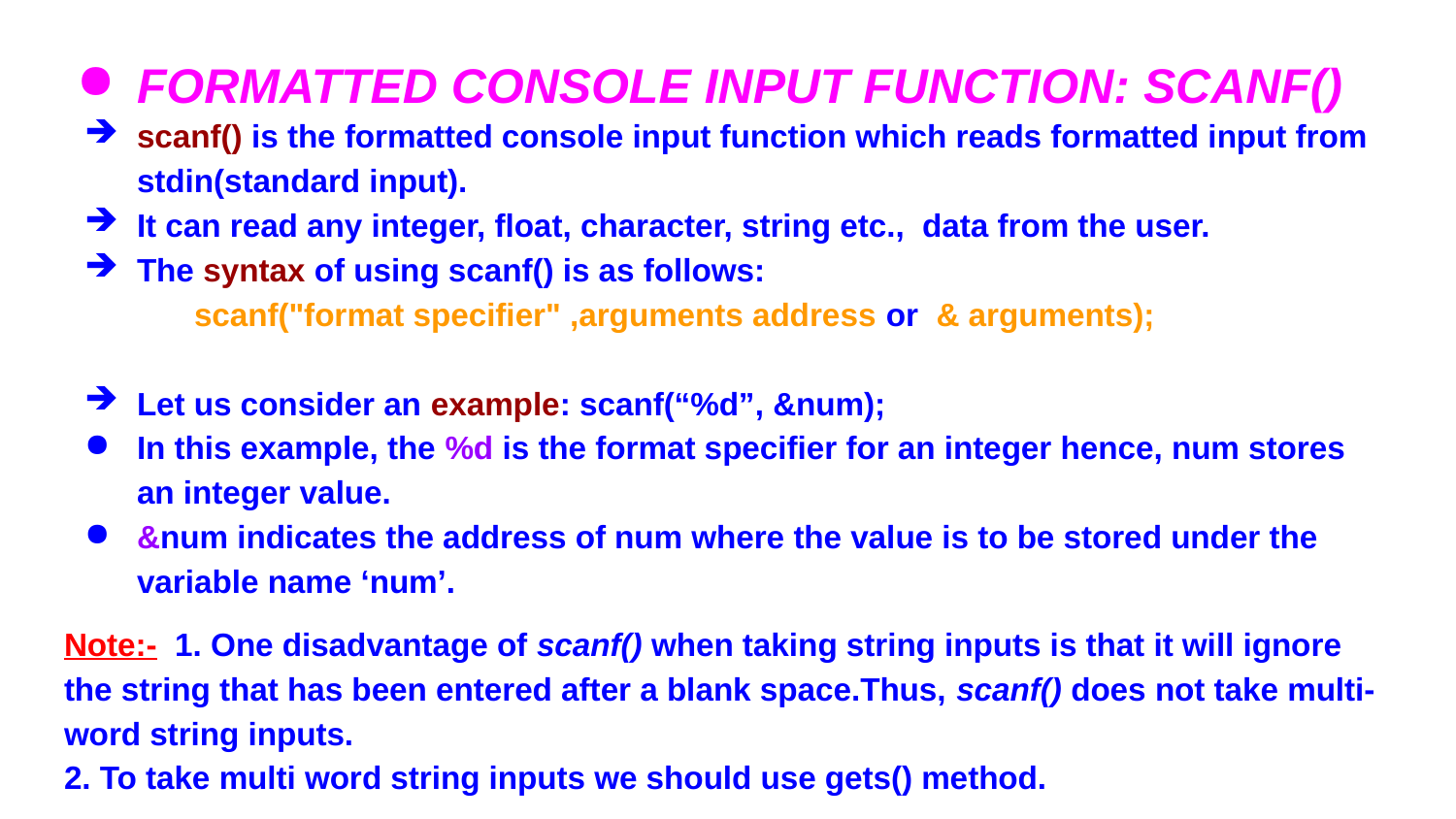

# FORMATTED CONSOLE INPUT FUNCTION: SCANF()

scanf() is the formatted console input function which reads formatted input from stdin(standard input).
It can read any integer, float, character, string etc.,  data from the user.
The syntax of using scanf() is as follows:
            scanf("format specifier" ,arguments address or  & arguments);

Let us consider an example: scanf(“%d”, &num);
In this example, the %d is the format specifier for an integer hence, num stores an integer value.
&num indicates the address of num where the value is to be stored under the variable name ‘num’.
Note:-  1. One disadvantage of scanf() when taking string inputs is that it will ignore the string that has been entered after a blank space.Thus, scanf() does not take multi-word string inputs.
2. To take multi word string inputs we should use gets() method.